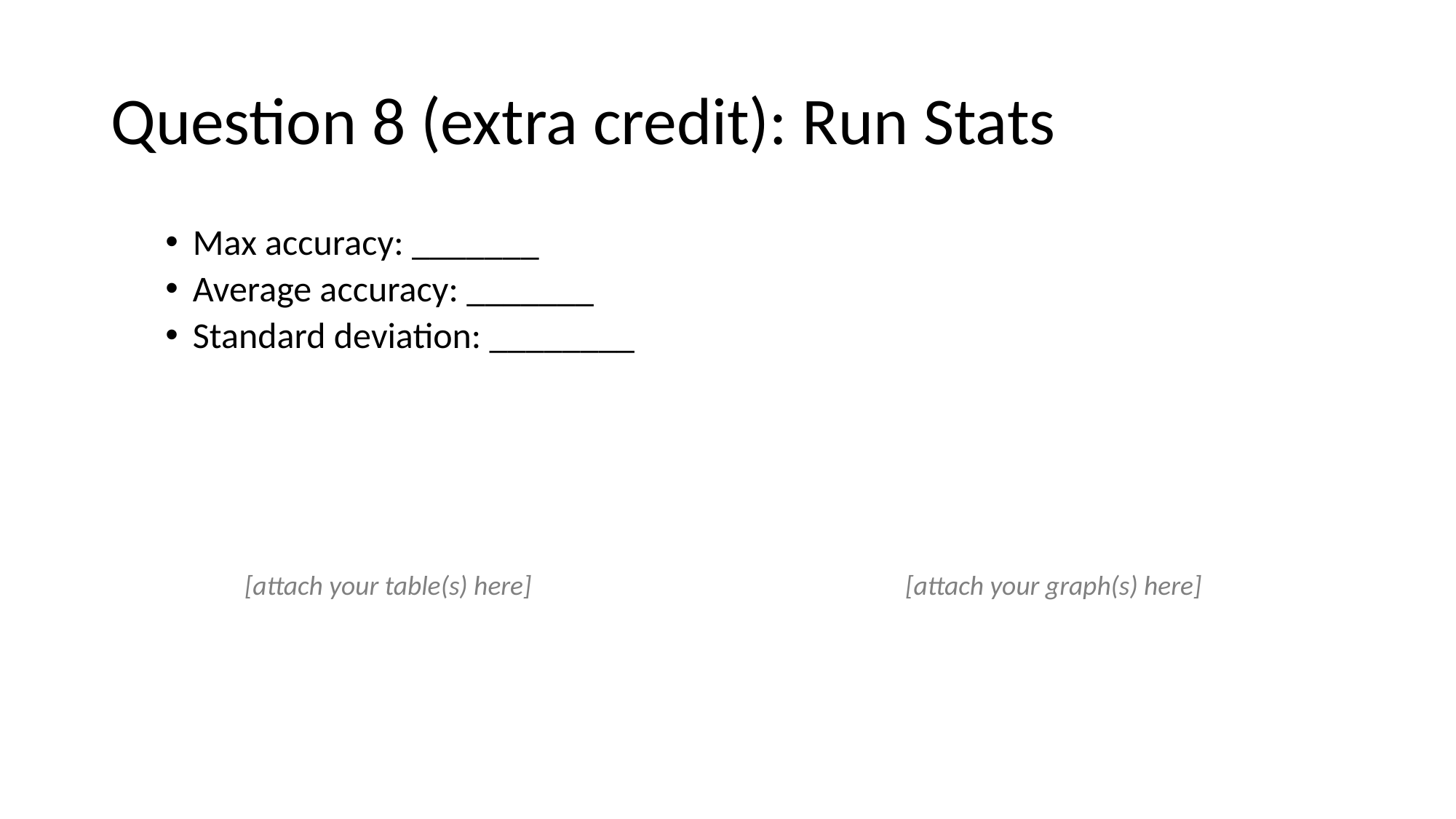

# Question 8 (extra credit): Run Stats
Max accuracy: _______
Average accuracy: _______
Standard deviation: ________
[attach your table(s) here]
[attach your graph(s) here]